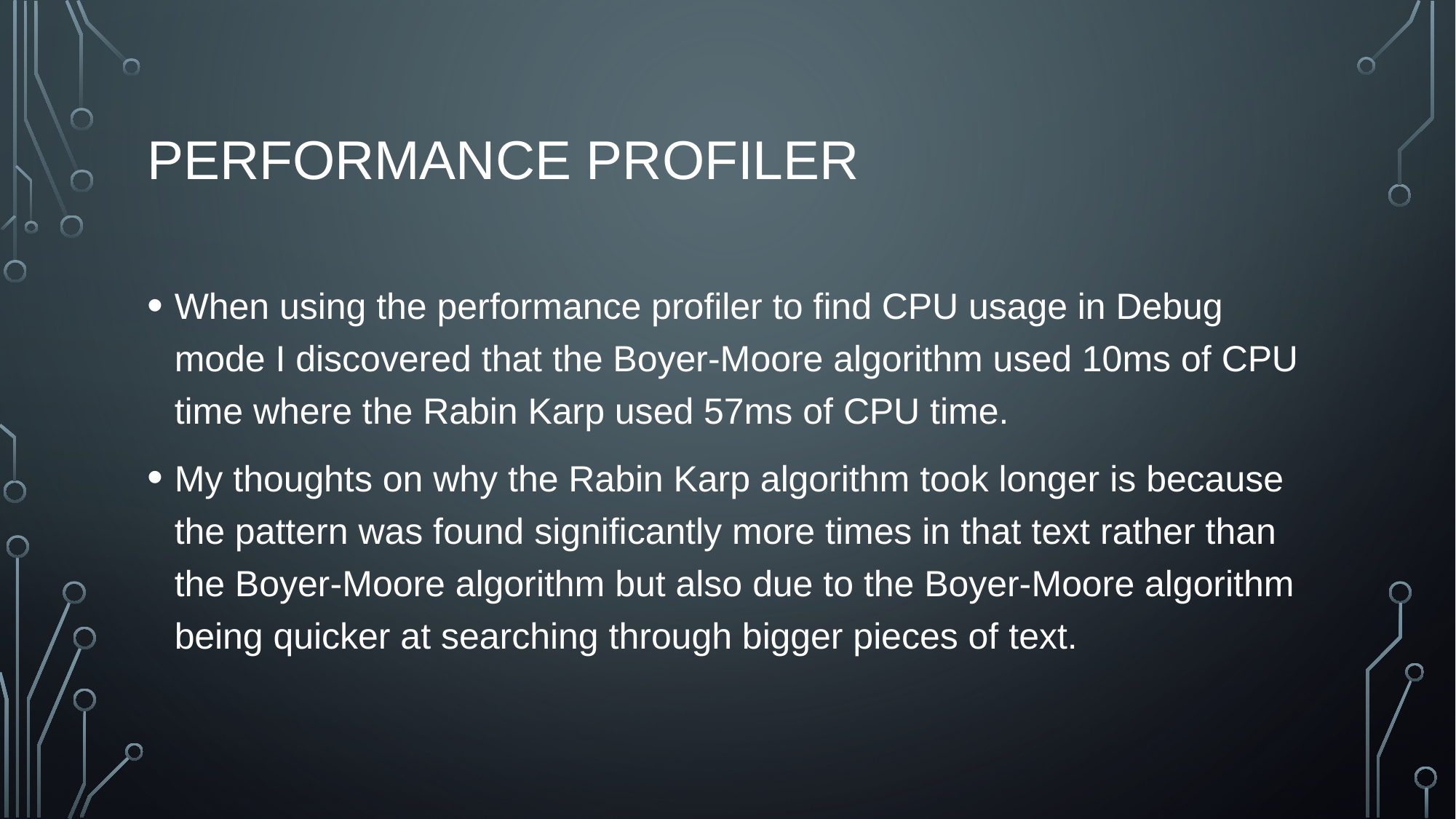

# Performance Profiler
When using the performance profiler to find CPU usage in Debug mode I discovered that the Boyer-Moore algorithm used 10ms of CPU time where the Rabin Karp used 57ms of CPU time.
My thoughts on why the Rabin Karp algorithm took longer is because the pattern was found significantly more times in that text rather than the Boyer-Moore algorithm but also due to the Boyer-Moore algorithm being quicker at searching through bigger pieces of text.